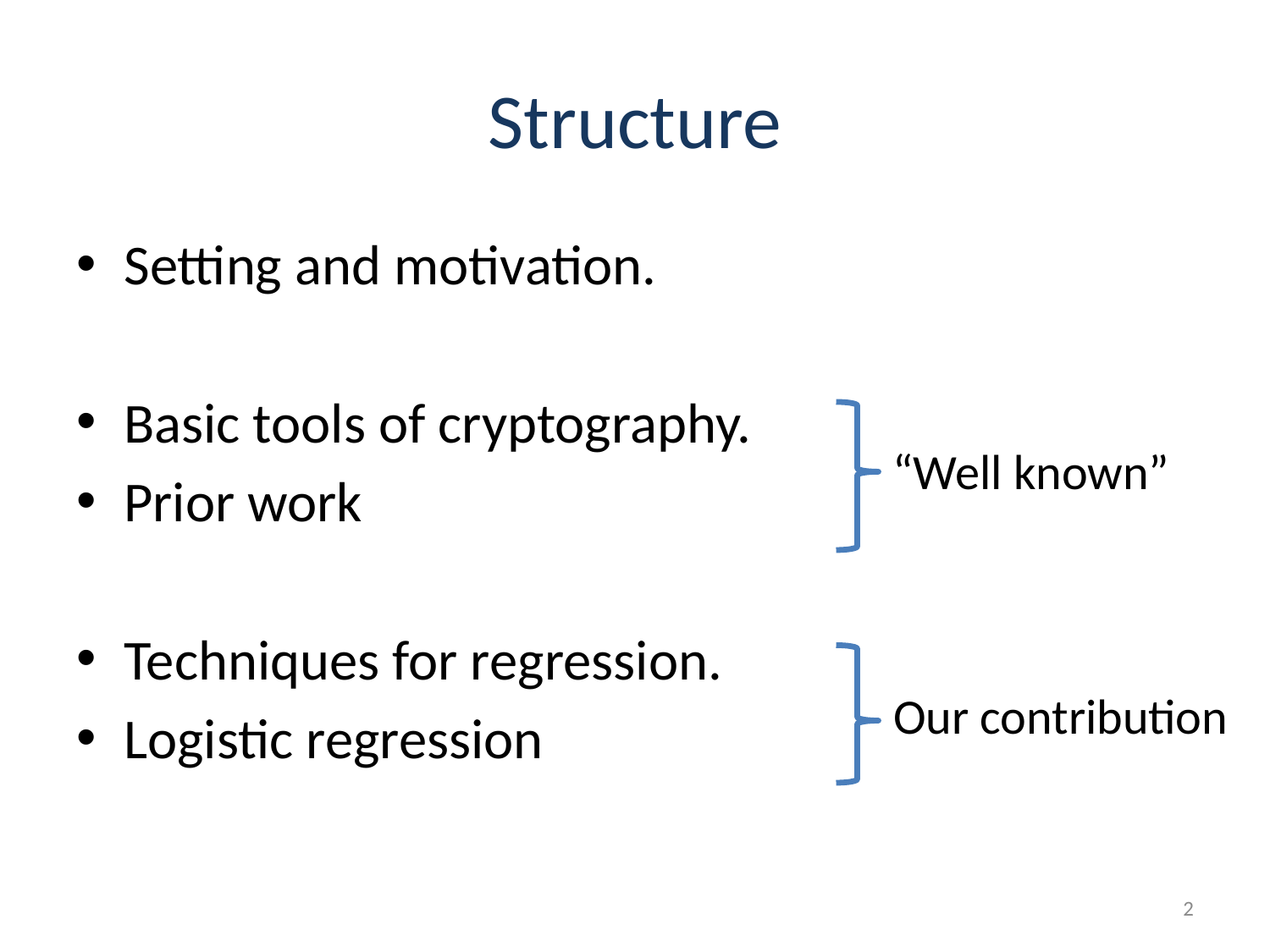

# Structure
Setting and motivation.

Basic tools of cryptography.
Prior work

Techniques for regression.
Logistic regression

“Well known”

Our contribution
2